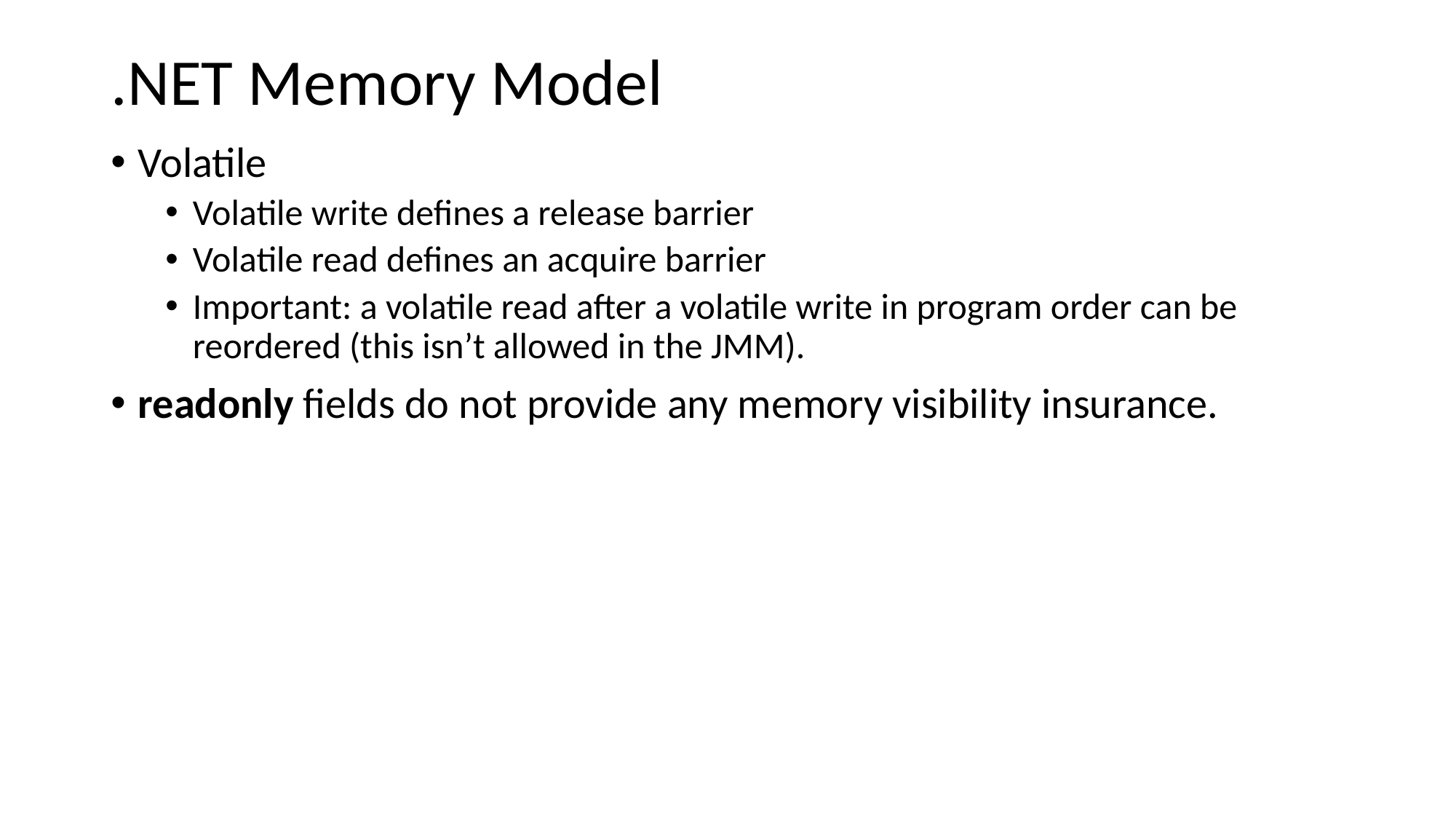

# .NET Memory Model
Volatile
Volatile write defines a release barrier
Volatile read defines an acquire barrier
Important: a volatile read after a volatile write in program order can be reordered (this isn’t allowed in the JMM).
readonly fields do not provide any memory visibility insurance.